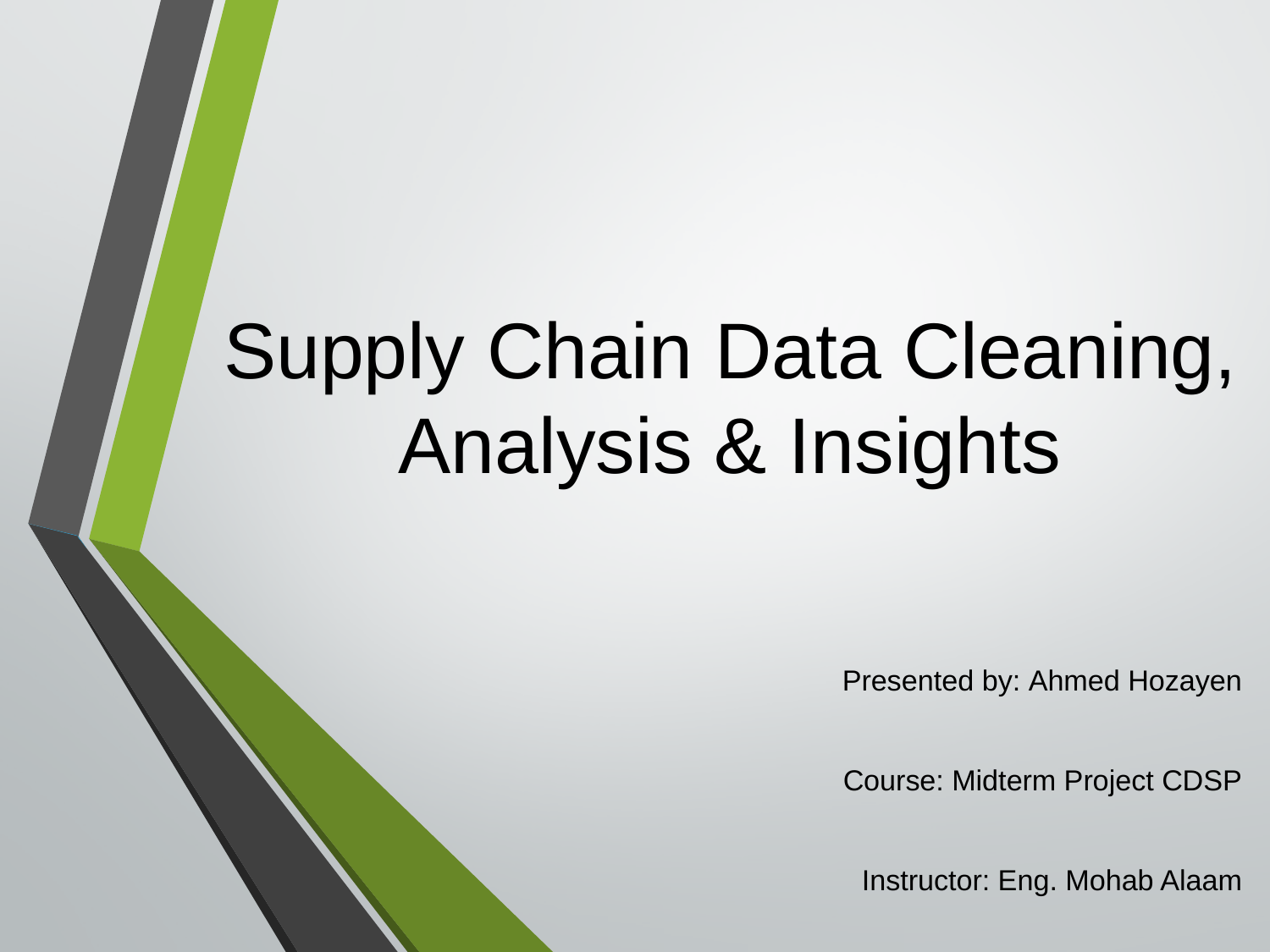

# Supply Chain Data Cleaning, Analysis & Insights
Presented by: Ahmed Hozayen

Course: Midterm Project CDSP

Instructor: Eng. Mohab Alaam